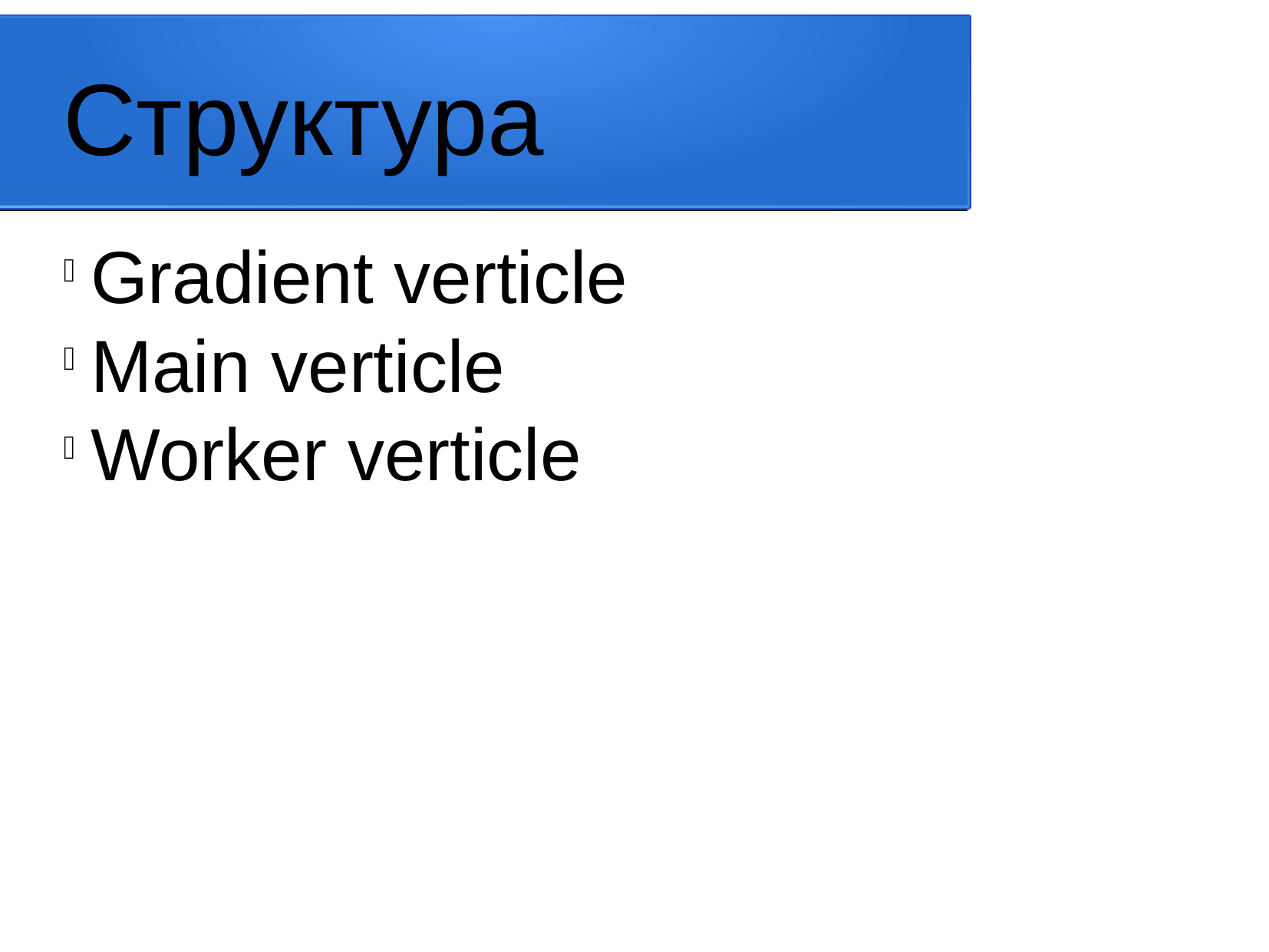

Структура
Gradient verticle
Main verticle
Worker verticle